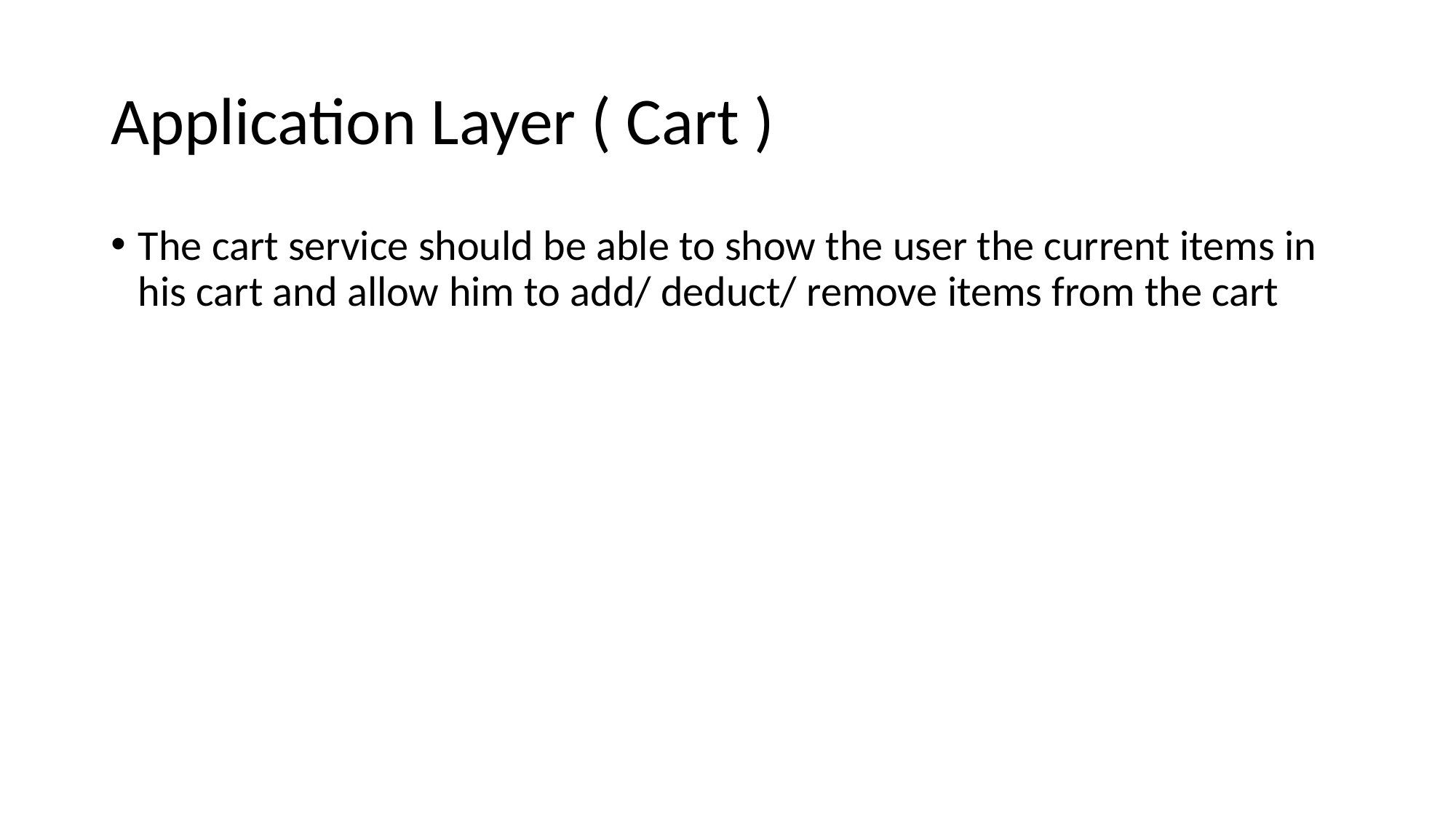

# Application Layer ( Cart )
The cart service should be able to show the user the current items in his cart and allow him to add/ deduct/ remove items from the cart